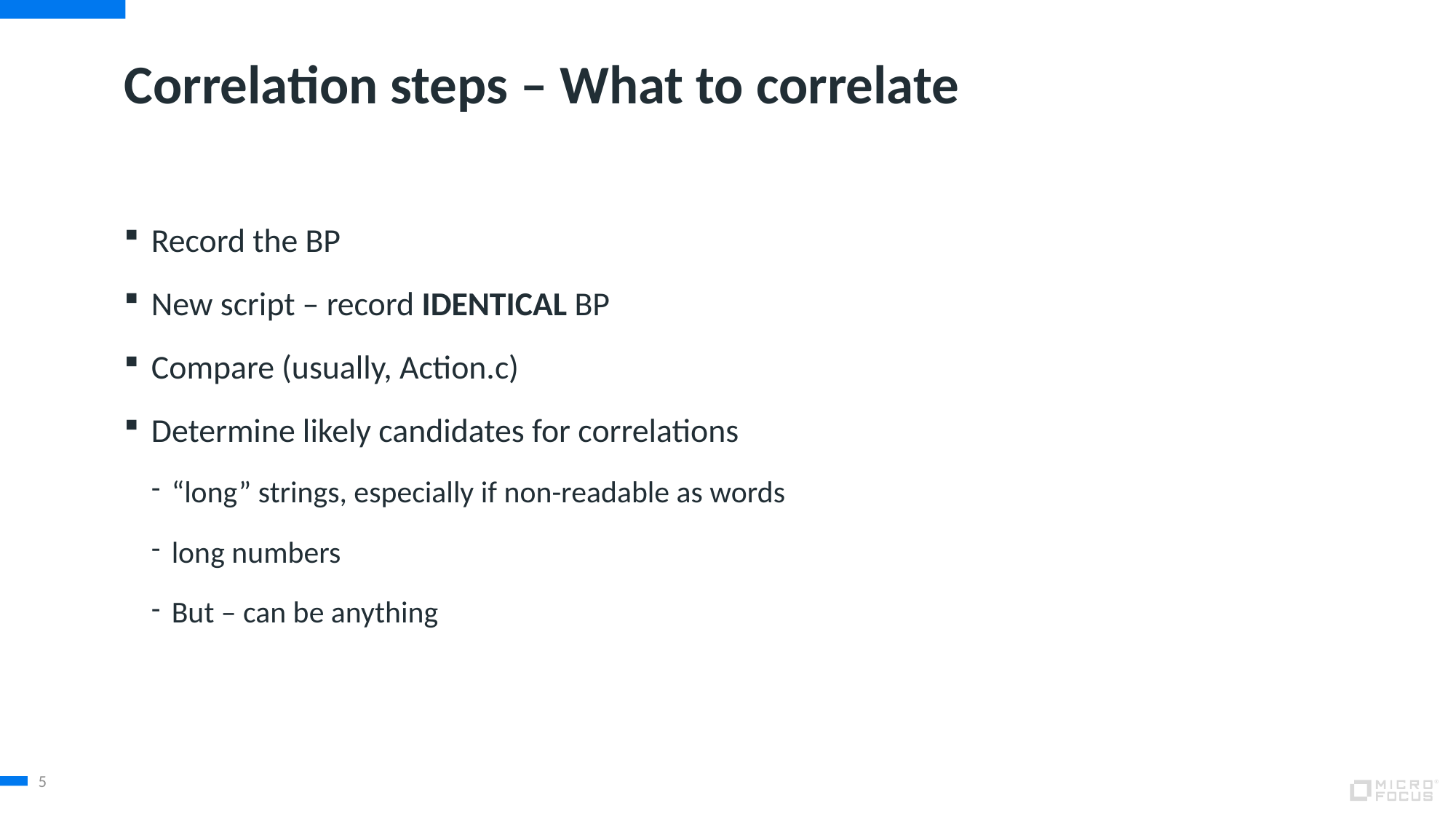

# Correlation steps – What to correlate
Record the BP
New script – record IDENTICAL BP
Compare (usually, Action.c)
Determine likely candidates for correlations
“long” strings, especially if non-readable as words
long numbers
But – can be anything
5